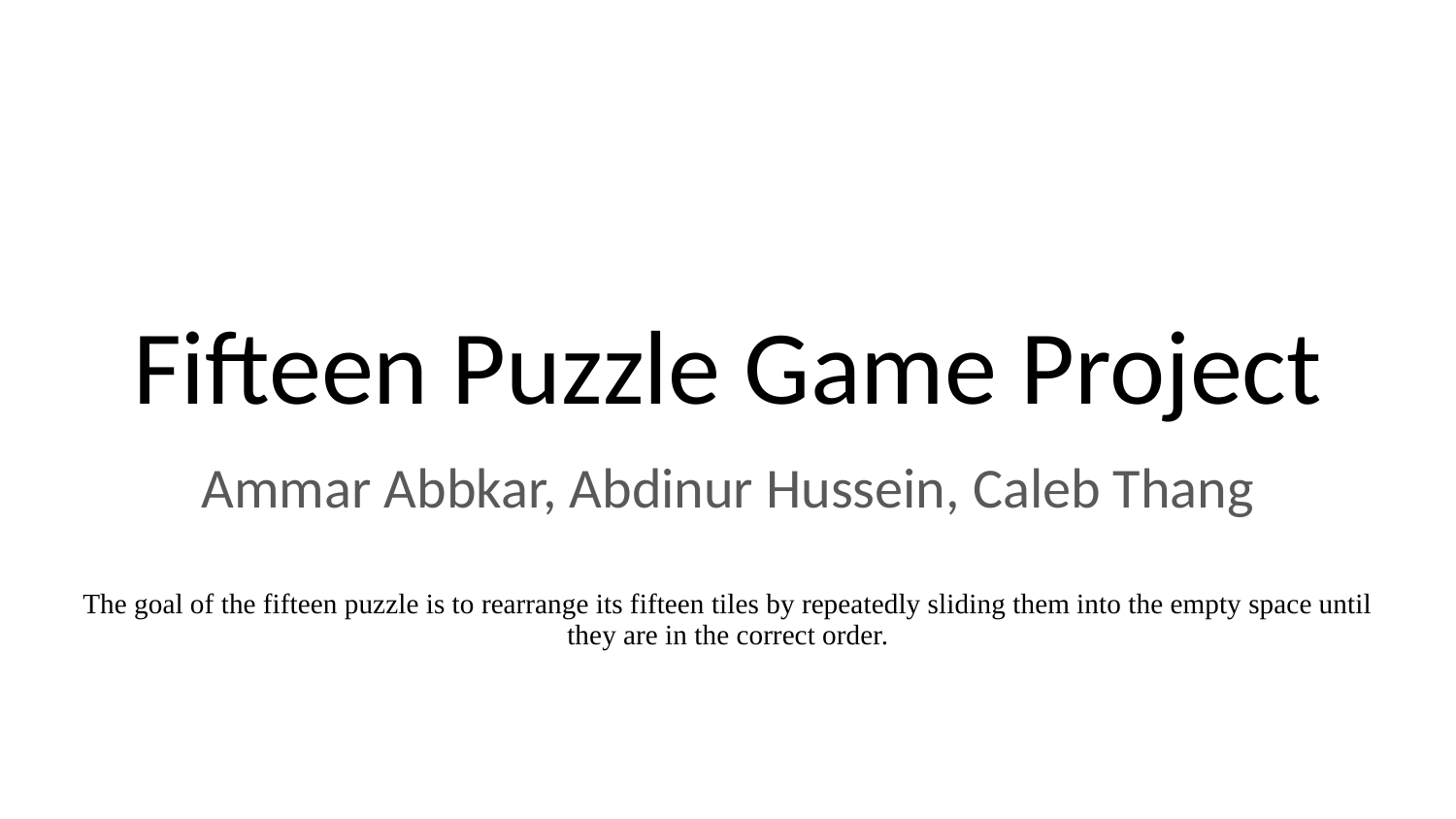

# Fifteen Puzzle Game Project
Ammar Abbkar, Abdinur Hussein, Caleb Thang
The goal of the fifteen puzzle is to rearrange its fifteen tiles by repeatedly sliding them into the empty space until they are in the correct order.